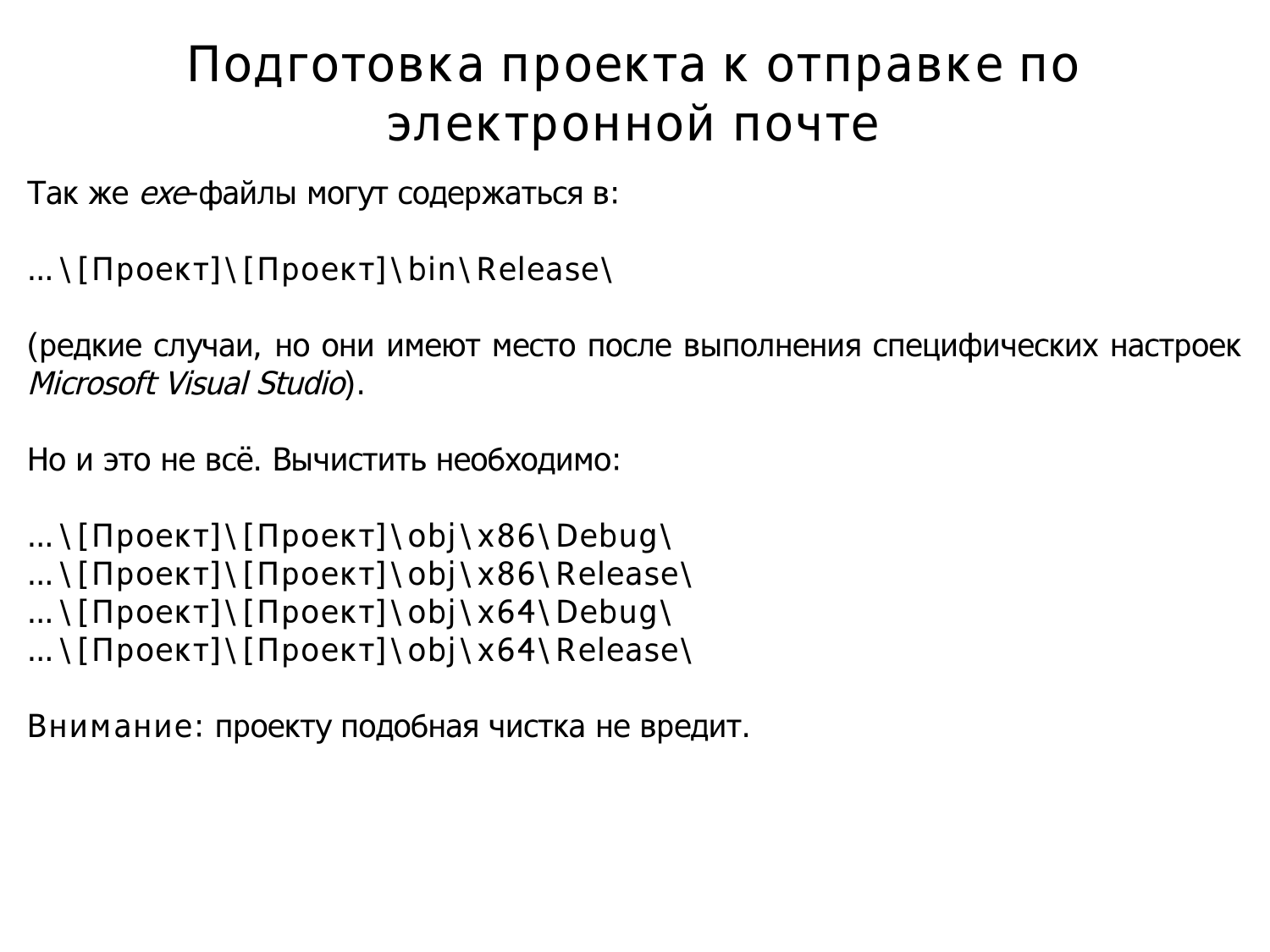

Подготовка проекта к отправке по электронной почте
Так же exe-файлы могут содержаться в:

…\[Проект]\[Проект]\bin\Release\

(редкие случаи, но они имеют место после выполнения специфических настроек Microsoft Visual Studio).

Но и это не всё. Вычистить необходимо:

…\[Проект]\[Проект]\obj\x86\Debug\
…\[Проект]\[Проект]\obj\x86\Release\
…\[Проект]\[Проект]\obj\x64\Debug\
…\[Проект]\[Проект]\obj\x64\Release\

Внимание: проекту подобная чистка не вредит.